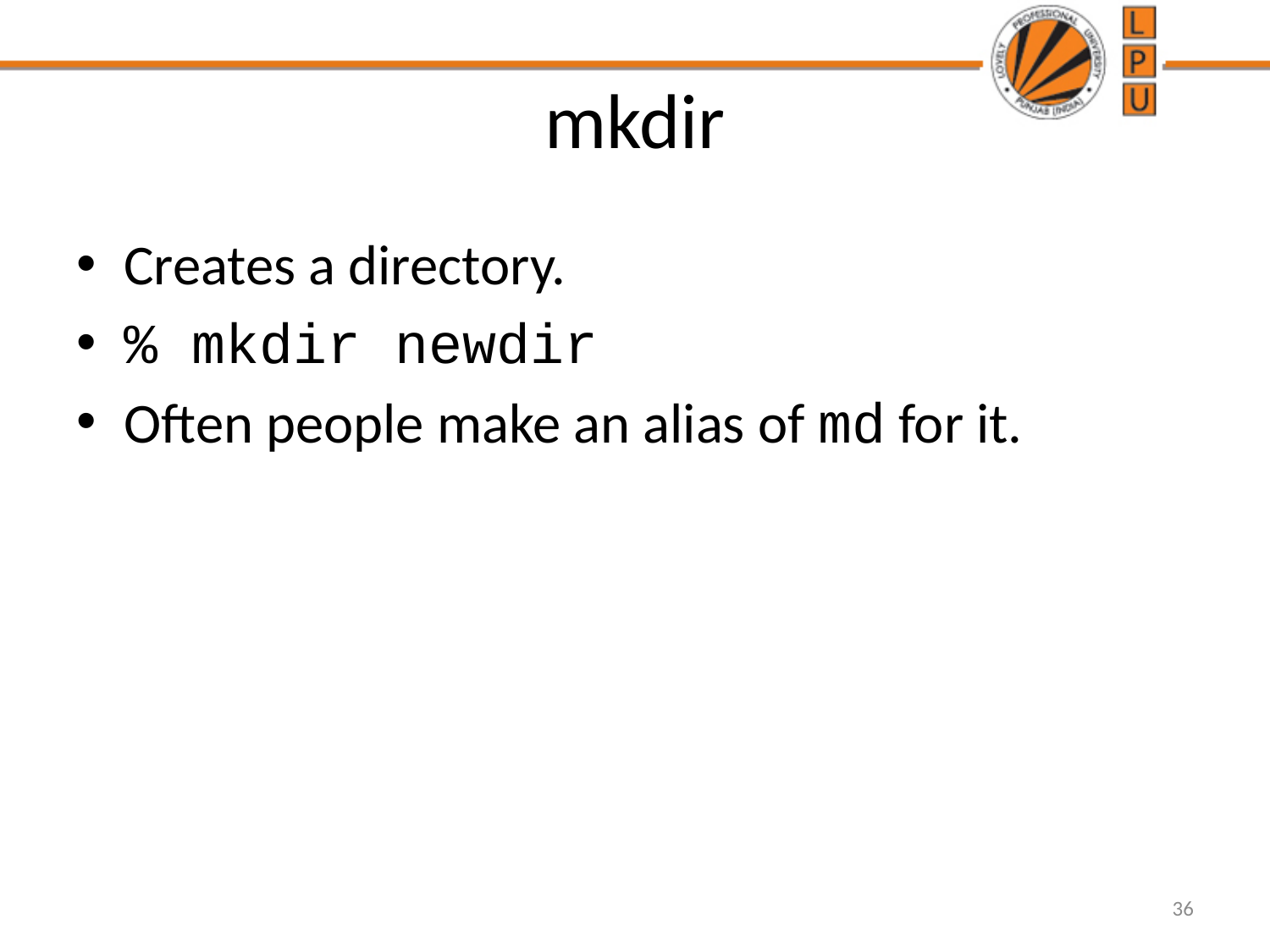

# mkdir
Creates a directory.
% mkdir newdir
Often people make an alias of md for it.

36